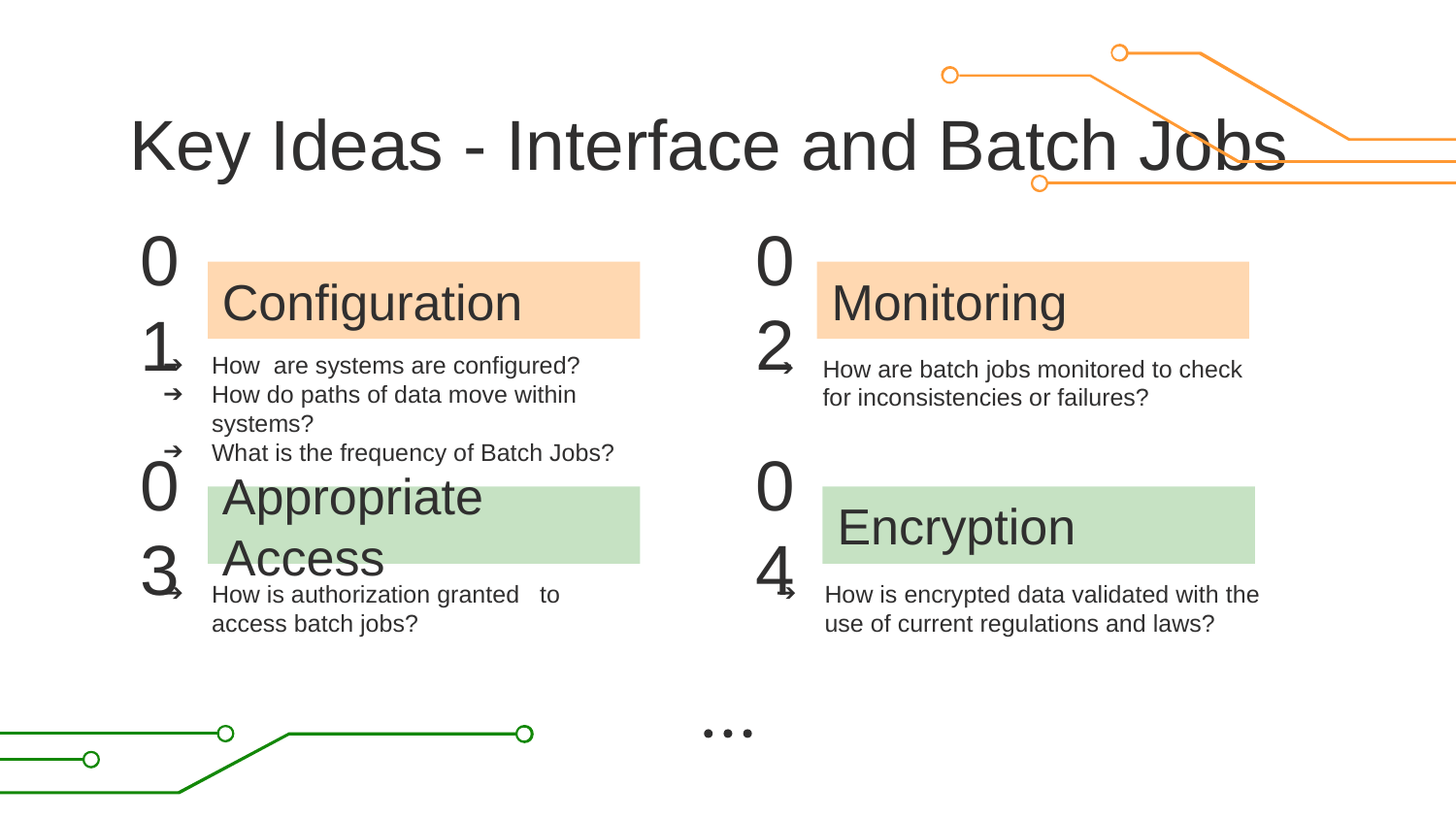

Key Ideas - Interface and Batch Jobs
02
Monitoring
# 01
Configuration
How  are systems are configured?
How do paths of data move within
systems?
What is the frequency of Batch Jobs?
How are batch jobs monitored to check for inconsistencies or failures?
03
04
Encryption
Appropriate Access
How is authorization granted   to access batch jobs?
How is encrypted data validated with the use of current regulations and laws?